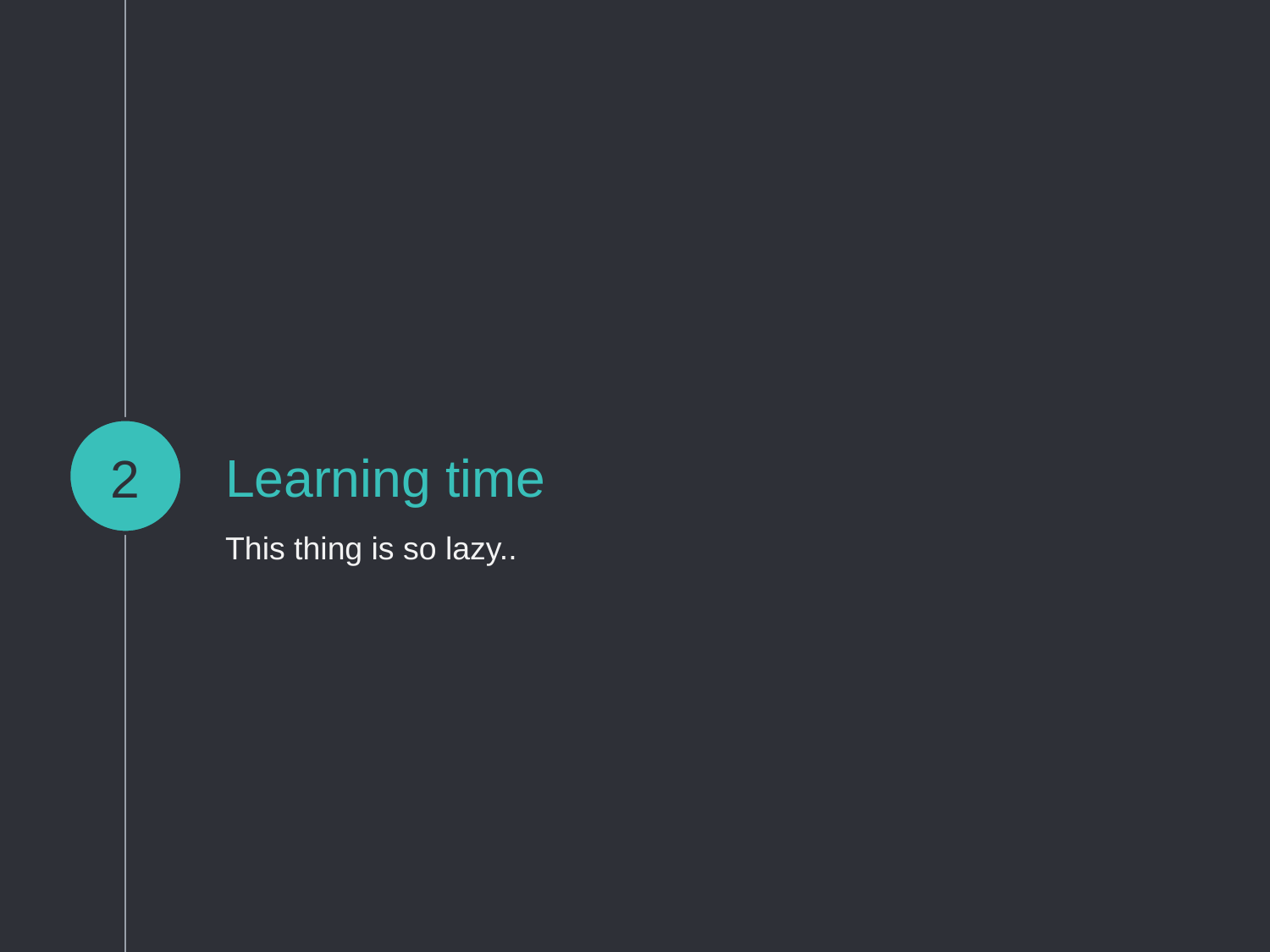

2
# Learning time
This thing is so lazy..